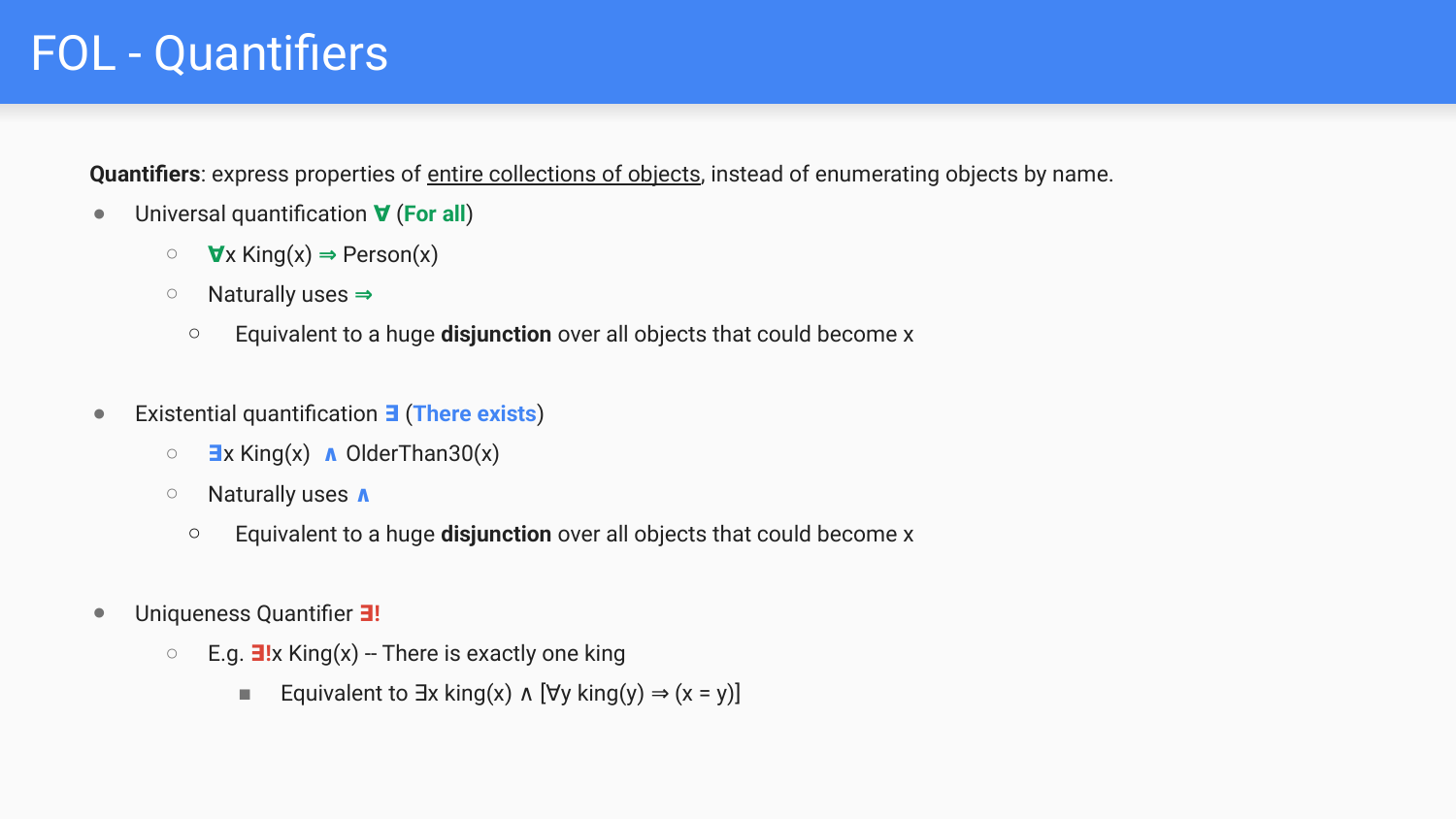

# FOL - Quantifiers
Quantifiers: express properties of entire collections of objects, instead of enumerating objects by name.
Universal quantification ∀ (For all)
∀x King(x) ⇒ Person(x)
Naturally uses ⇒
Equivalent to a huge disjunction over all objects that could become x

Existential quantification ∃ (There exists)
∃x King(x)  ∧ OlderThan30(x)
Naturally uses ∧
Equivalent to a huge disjunction over all objects that could become x

Uniqueness Quantifier ∃!
E.g. ∃!x King(x) -- There is exactly one king
Equivalent to ∃x king(x) ∧ [∀y king(y) ⇒ (x = y)]